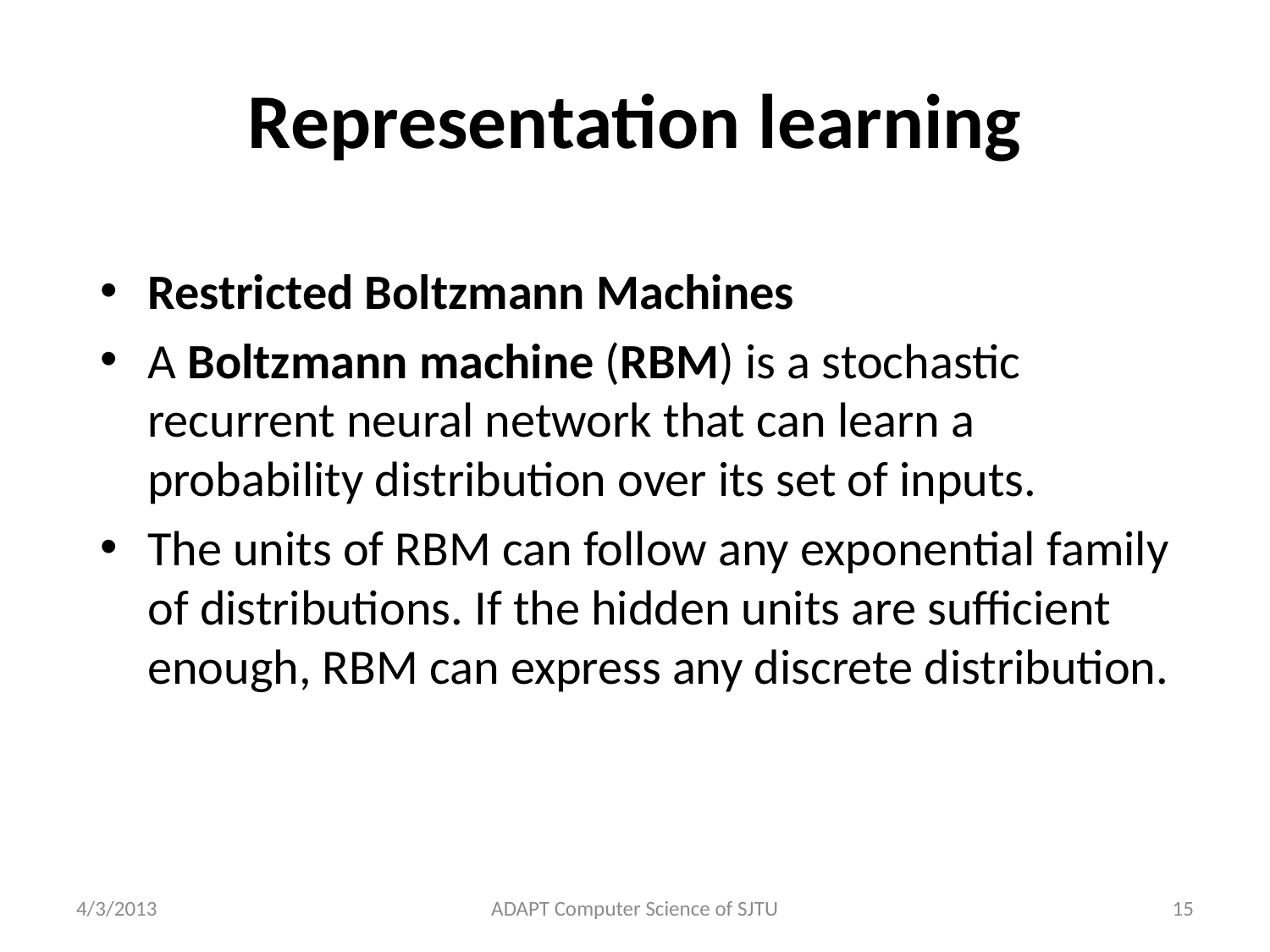

# Representation learning
Restricted Boltzmann Machines
A Boltzmann machine (RBM) is a stochastic recurrent neural network that can learn a probability distribution over its set of inputs.
The units of RBM can follow any exponential family of distributions. If the hidden units are sufficient enough, RBM can express any discrete distribution.

4/3/2013
ADAPT Computer Science of SJTU
15